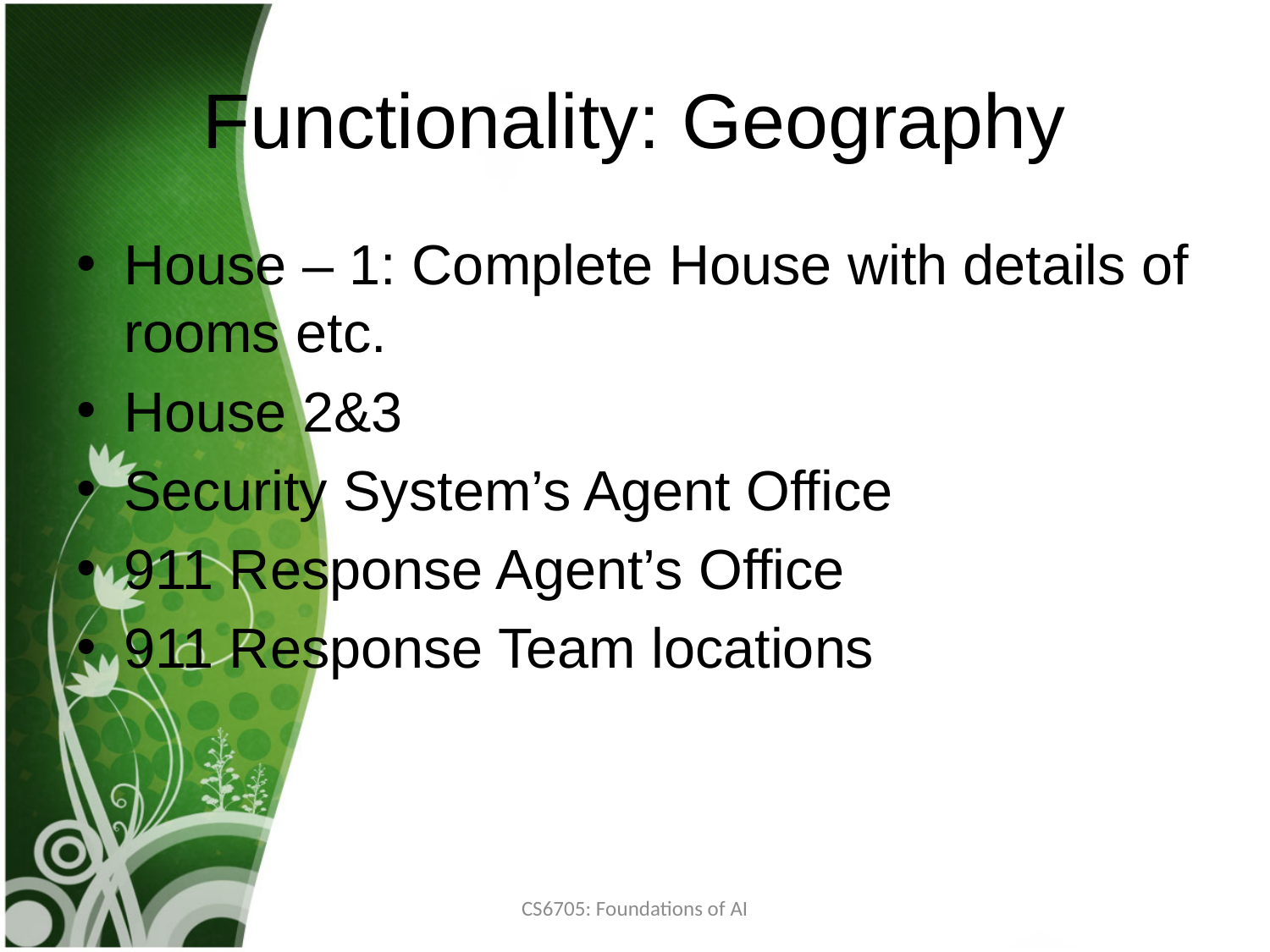

# Functionality: Geography
House – 1: Complete House with details of rooms etc.
House 2&3
Security System’s Agent Office
911 Response Agent’s Office
911 Response Team locations
CS6705: Foundations of AI